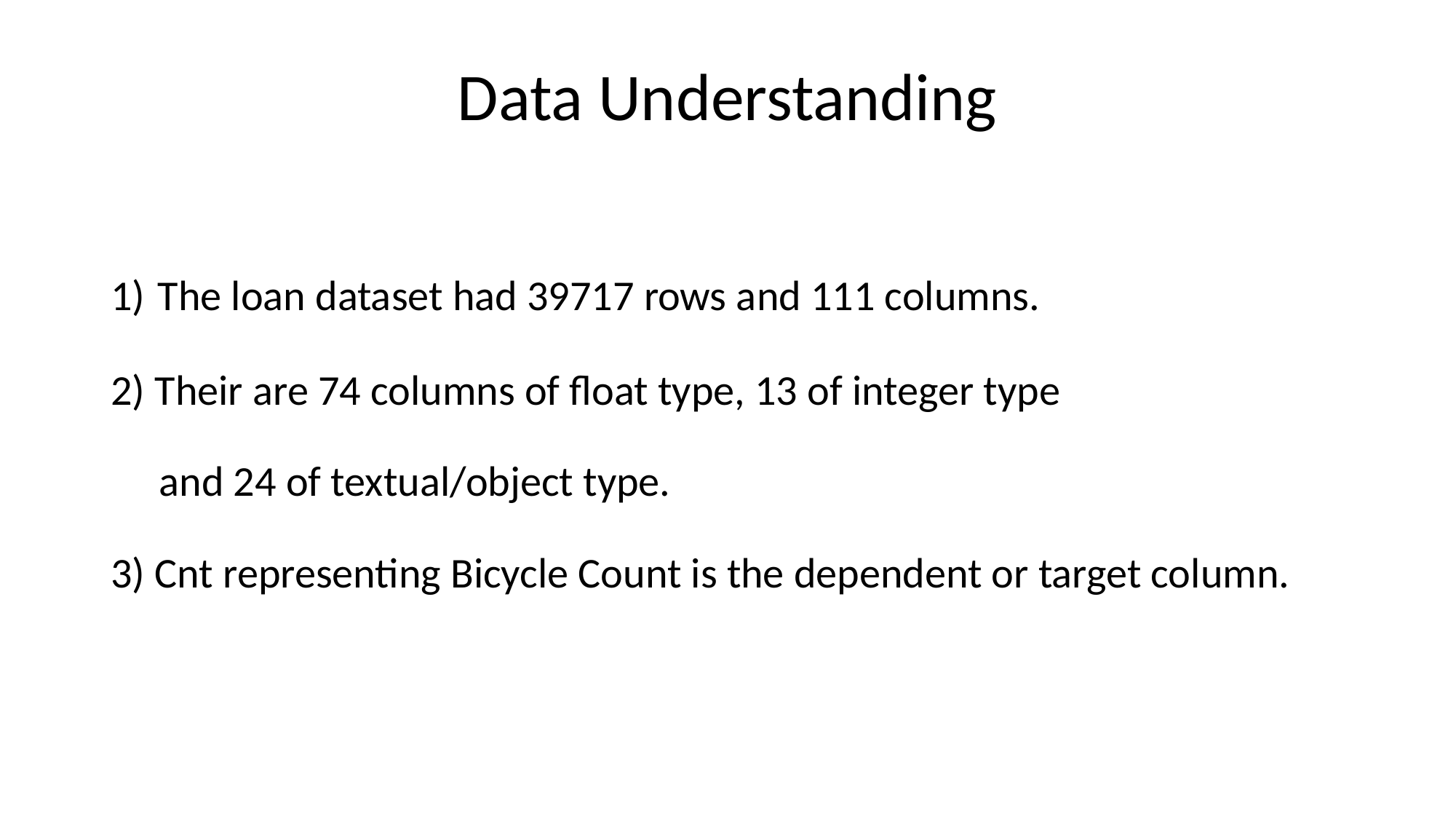

# Data Understanding
1) The loan dataset had 39717 rows and 111 columns.
2) Their are 74 columns of float type, 13 of integer type
     and 24 of textual/object type.
3) Cnt representing Bicycle Count is the dependent or target column.